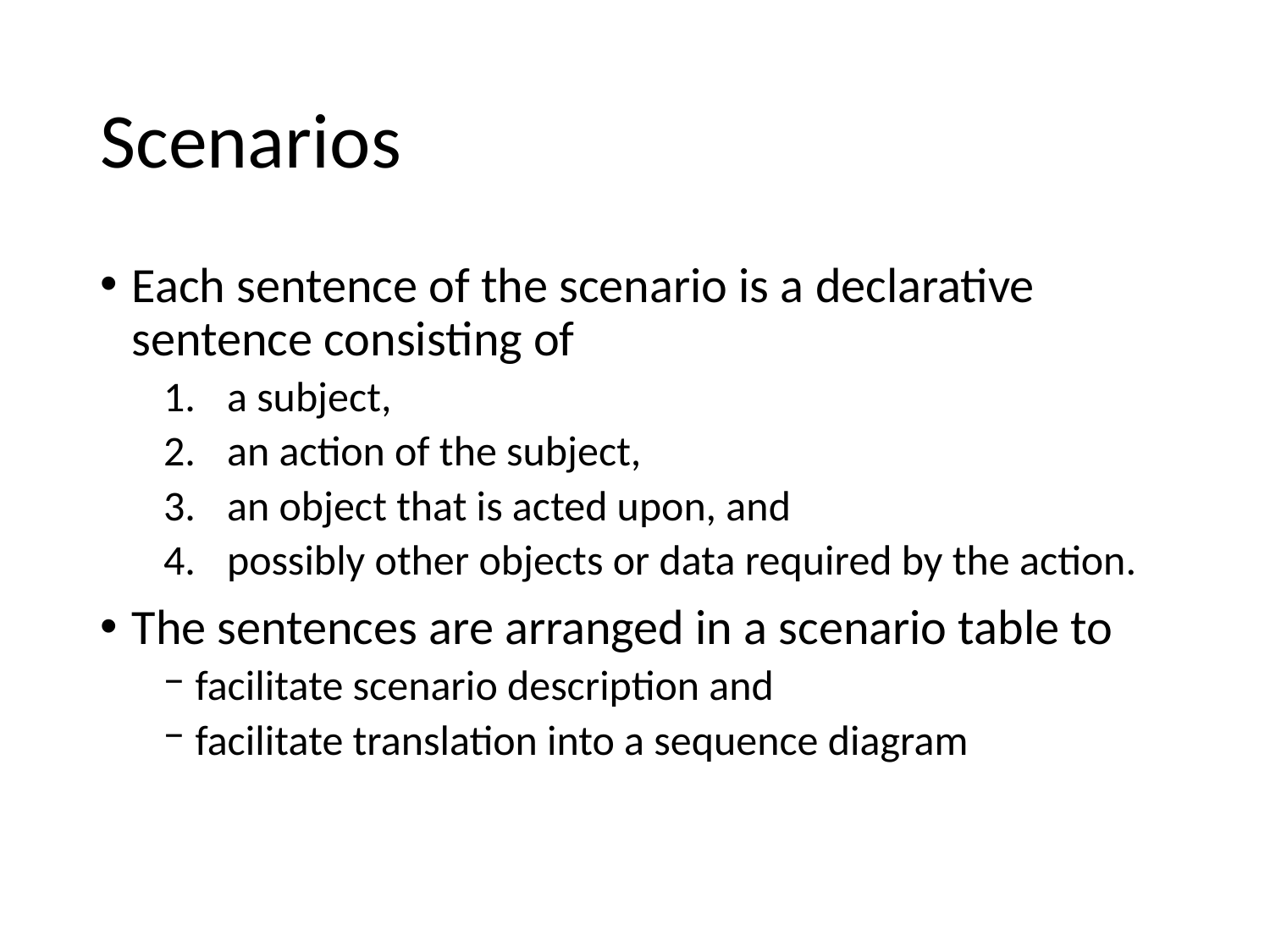

# Scenarios
Each sentence of the scenario is a declarative sentence consisting of
a subject,
an action of the subject,
an object that is acted upon, and
possibly other objects or data required by the action.
The sentences are arranged in a scenario table to
facilitate scenario description and
facilitate translation into a sequence diagram